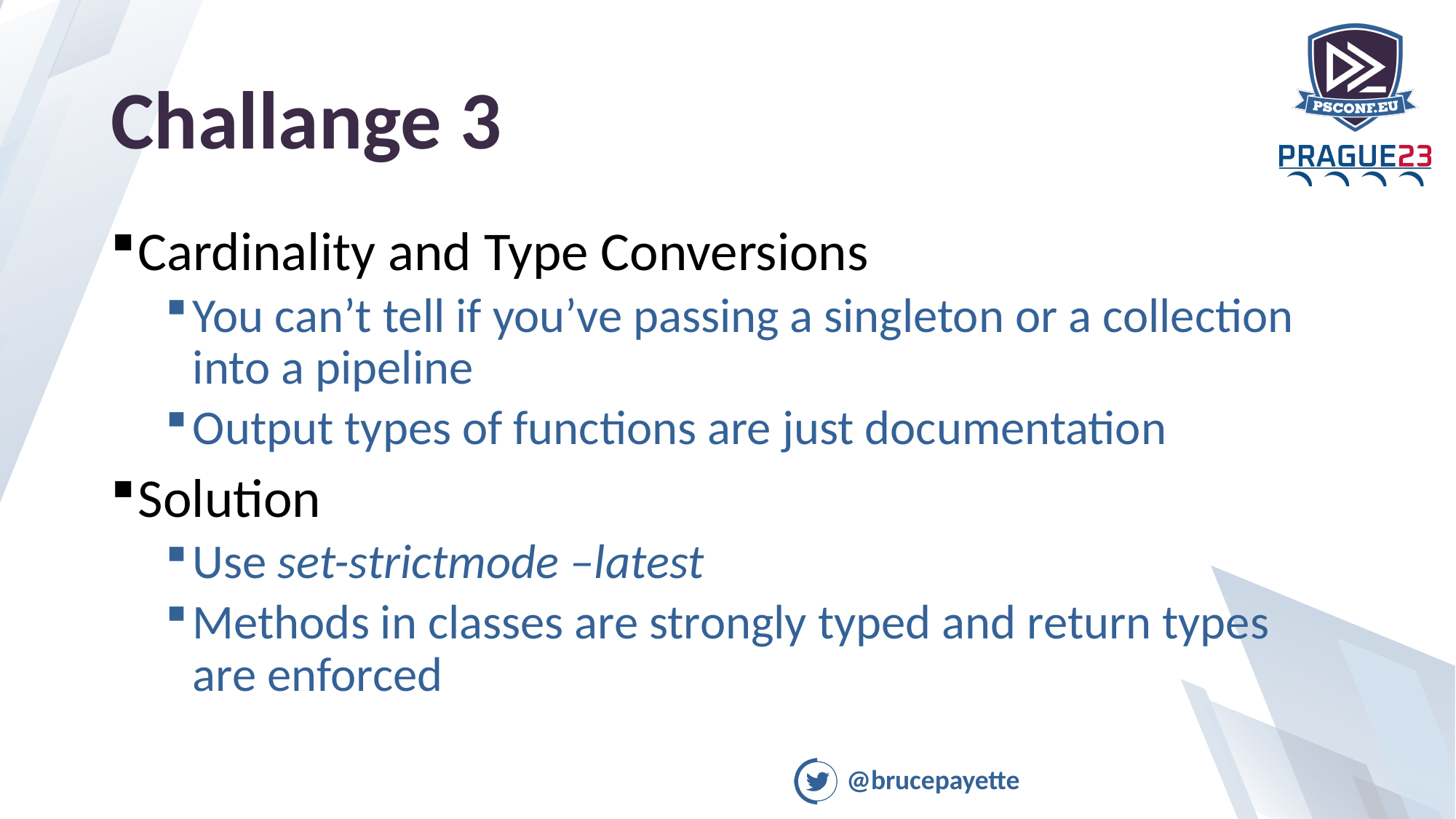

# Challange 3
Cardinality and Type Conversions
You can’t tell if you’ve passing a singleton or a collection into a pipeline
Output types of functions are just documentation
Solution
Use set-strictmode –latest
Methods in classes are strongly typed and return types are enforced